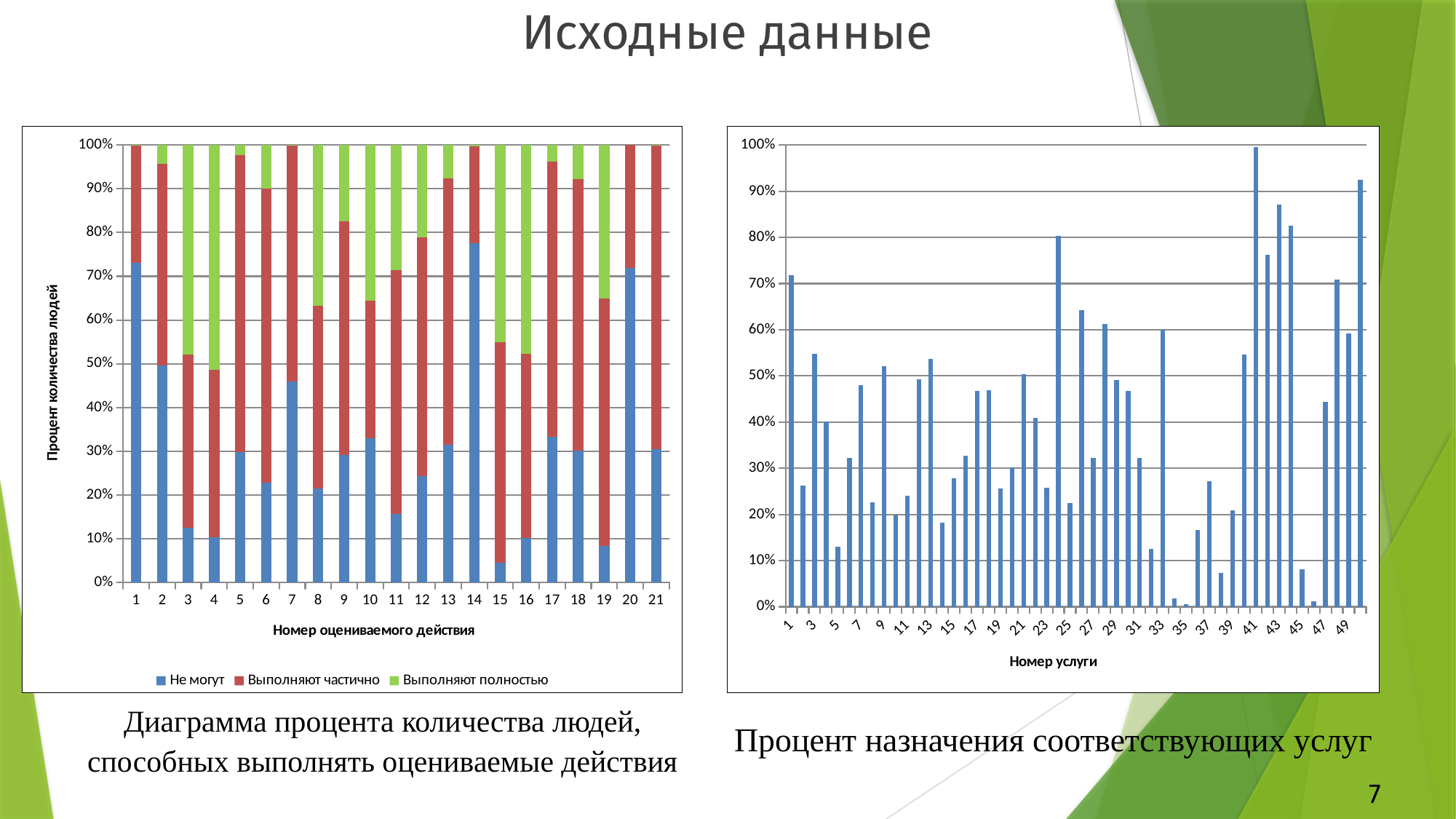

Исходные данные

### Chart

| Category |  |  |  |
|---|---|---|---|
| 1 | 73.14172447968285 | 26.808721506442023 | 0.049554013875123884 |
| 2 | 49.65312190287413 | 46.03567888999009 | 4.311199207135778 |
| 3 | 12.487611496531219 | 39.593657086223985 | 47.9187314172448 |
| 4 | 10.307234886025768 | 38.305252725470766 | 51.38751238850347 |
| 5 | 29.73240832507433 | 68.0376610505451 | 2.2299306243805748 |
| 6 | 22.794846382556987 | 67.29435084241824 | 9.910802775024777 |
| 7 | 45.93657086223984 | 53.96432111000991 | 0.09910802775024777 |
| 8 | 21.456888007928644 | 41.77403369672943 | 36.76907829534192 |
| 9 | 29.038652130822598 | 53.56788899900892 | 17.393458870168484 |
| 10 | 32.90386521308226 | 31.46679881070367 | 35.62933597621407 |
| 11 | 15.559960356788899 | 55.84737363726462 | 28.59266600594648 |
| 12 | 24.281466798810705 | 54.60852329038652 | 21.110009910802773 |
| 13 | 31.46679881070367 | 60.95143706640238 | 7.581764122893954 |
| 14 | 77.55203171456888 | 22.101090188305253 | 0.3468780971258672 |
| 15 | 4.558969276511397 | 50.34687809712587 | 45.094152626362735 |
| 16 | 10.109018830525272 | 42.17046580773042 | 47.720515361744305 |
| 17 | 33.34985133795838 | 62.88404360753221 | 3.7661050545094152 |
| 18 | 30.079286422200198 | 62.19028741328047 | 7.730426164519326 |
| 19 | 8.374628344895937 | 56.49157581764123 | 35.133795837462834 |
| 20 | 71.85332011892963 | 28.146679881070366 | 0.0 |
| 21 | 30.37661050545094 | 69.57383548067394 | 0.049554013875123884 |

### Chart

| Category |  |
|---|---|
Диаграмма процента количества людей, способных выполнять оцениваемые действия
Процент назначения соответствующих услуг
7